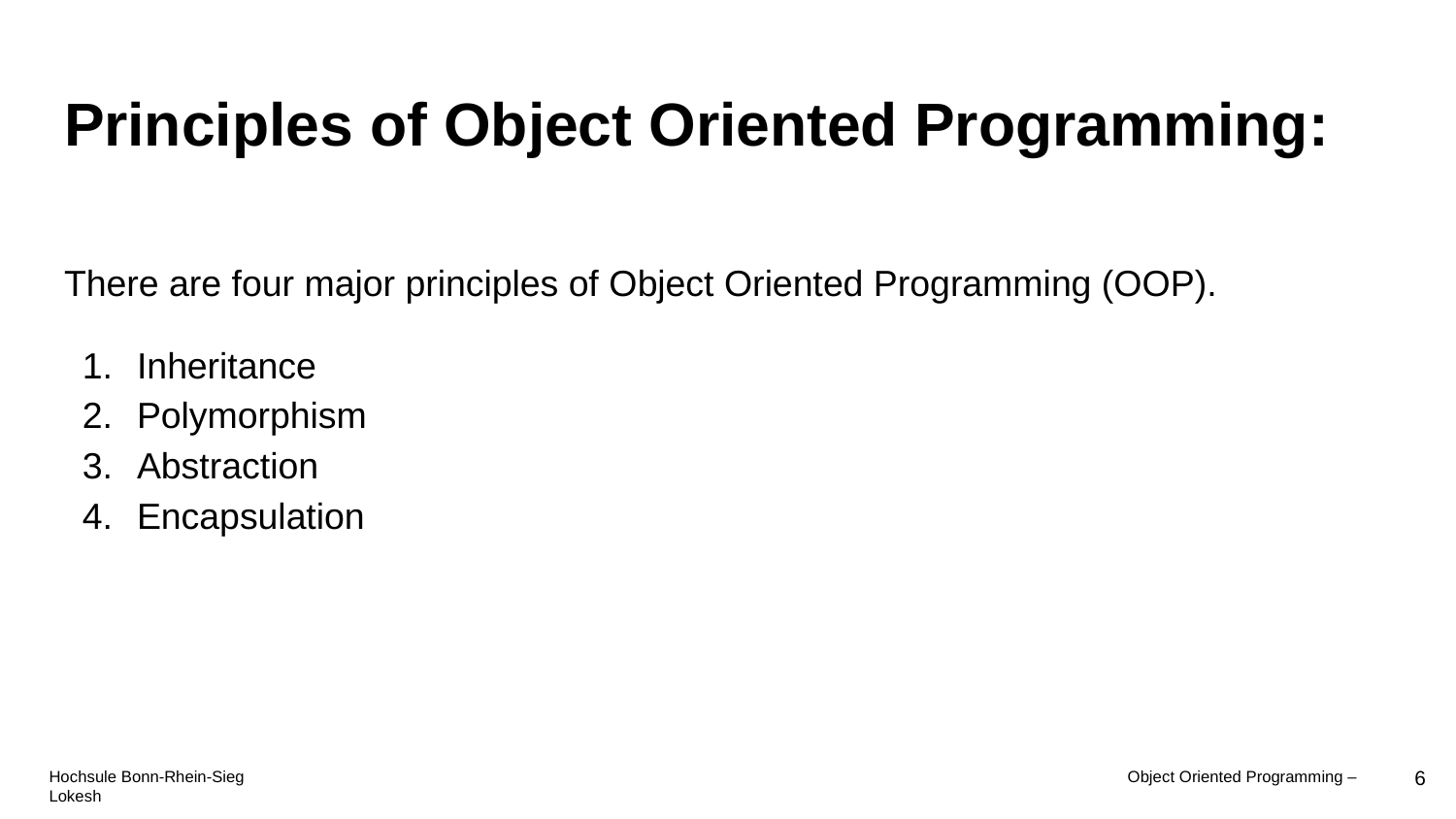

# Principles of Object Oriented Programming:
There are four major principles of Object Oriented Programming (OOP).
Inheritance
Polymorphism
Abstraction
Encapsulation
6
Hochsule Bonn-Rhein-Sieg                                                                                                                                                                                                Object Oriented Programming – Lokesh